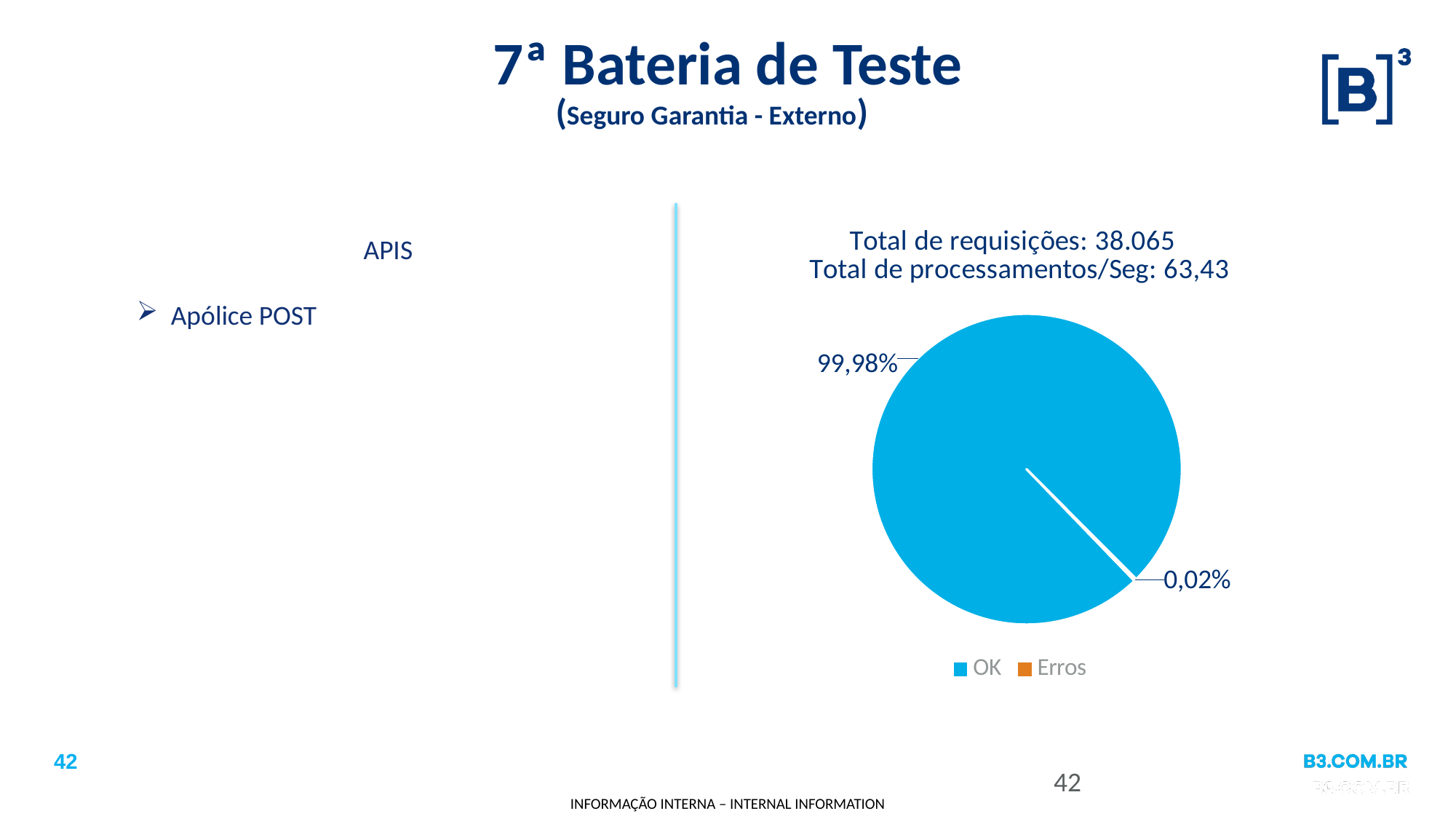

# 7ª Bateria de Teste
(Seguro Garantia - Externo)

### Chart: Total de requisições: 38.065
Total de processamentos/Seg: 63,43

| Category | Apólice |
|---|---|
| OK | 99.74 |
| Erros | 0.26 |
APIS

Apólice POST
42